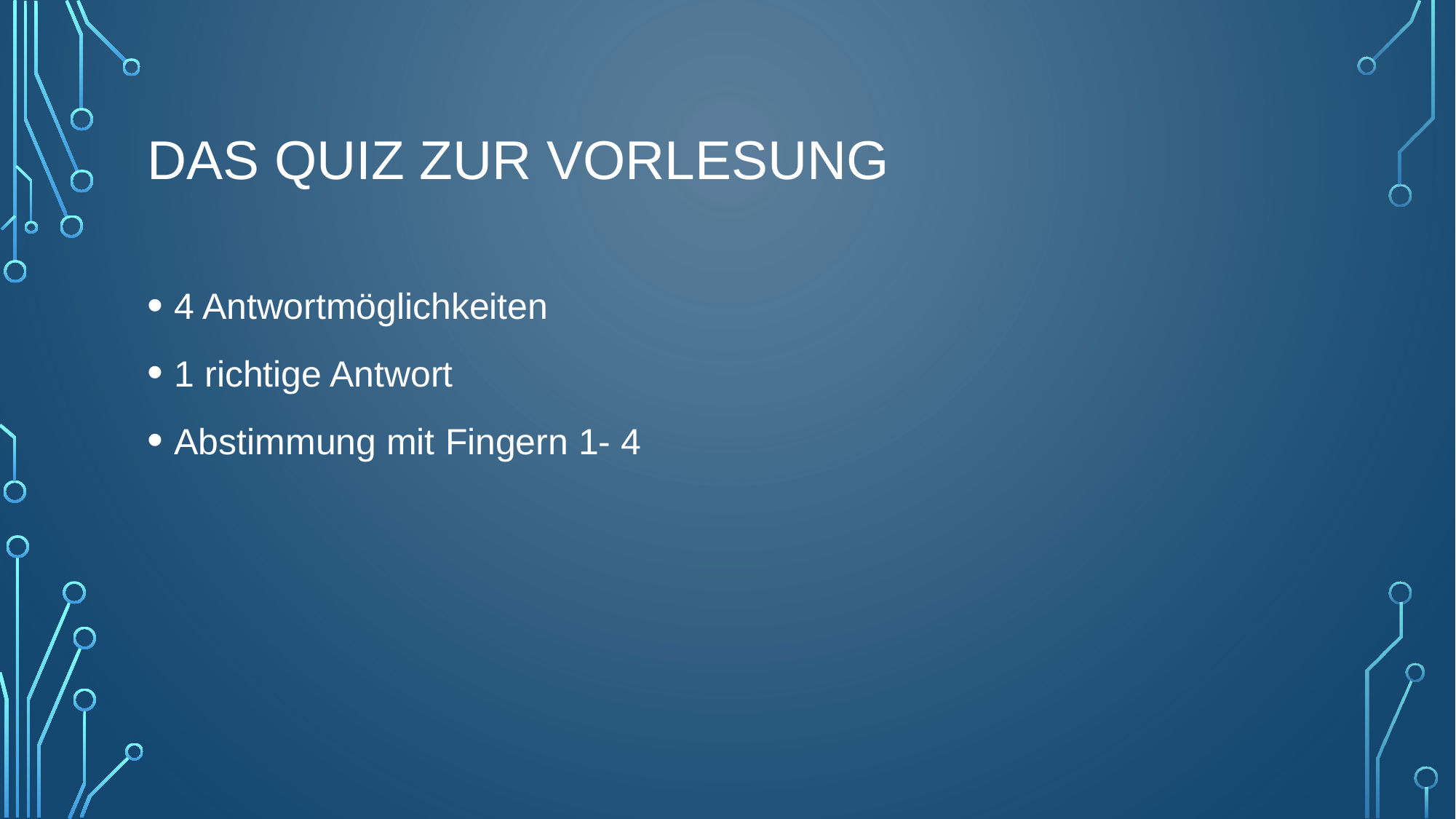

# Das Quiz zur Vorlesung
4 Antwortmöglichkeiten
1 richtige Antwort
Abstimmung mit Fingern 1- 4